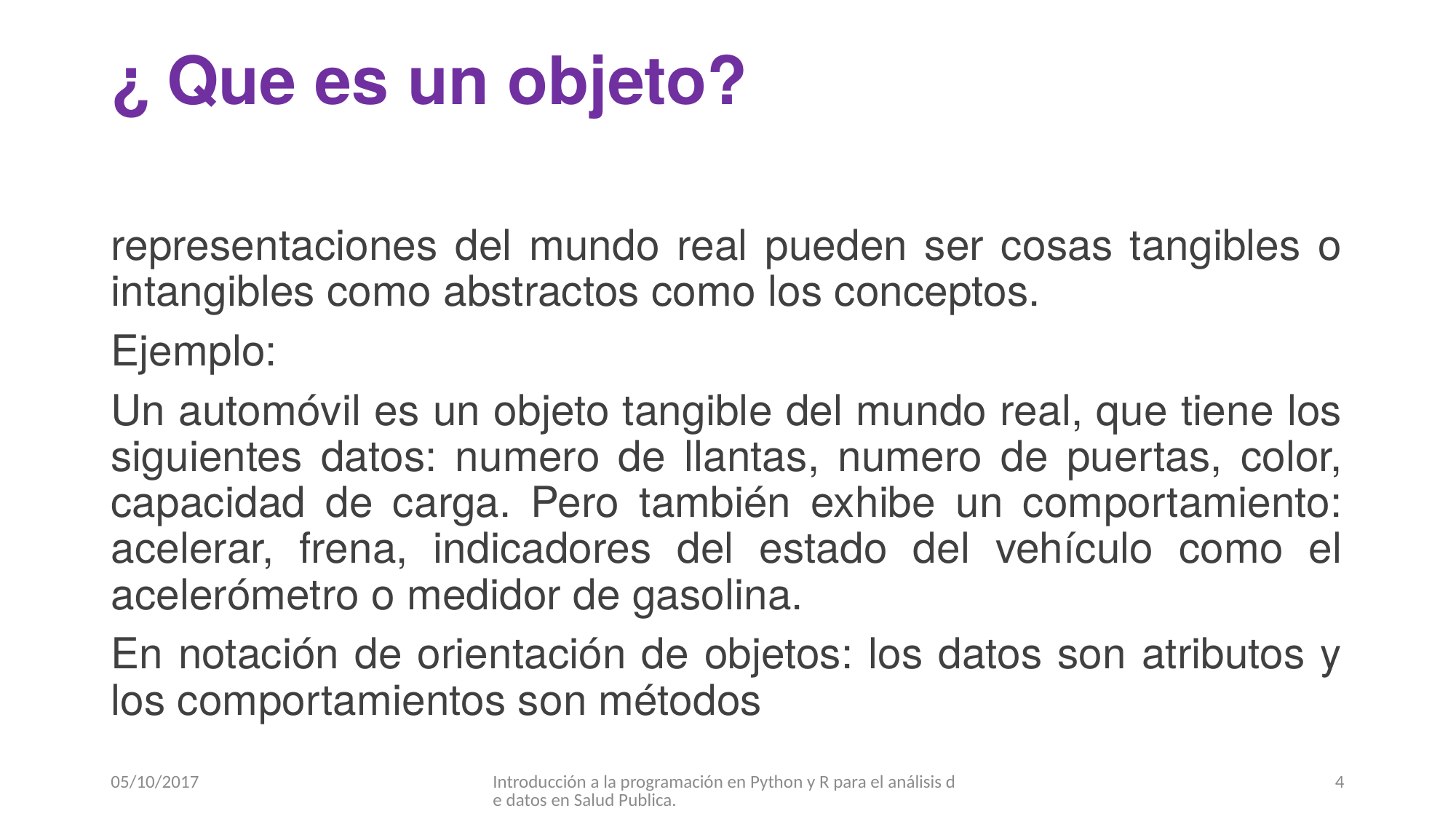

# ¿ Que es un objeto?
representaciones del mundo real pueden ser cosas tangibles o intangibles como abstractos como los conceptos.
Ejemplo:
Un automóvil es un objeto tangible del mundo real, que tiene los siguientes datos: numero de llantas, numero de puertas, color, capacidad de carga. Pero también exhibe un comportamiento: acelerar, frena, indicadores del estado del vehículo como el acelerómetro o medidor de gasolina.
En notación de orientación de objetos: los datos son atributos y los comportamientos son métodos

05/10/2017
Introducción a la programación en Python y R para el análisis de datos en Salud Publica.
4